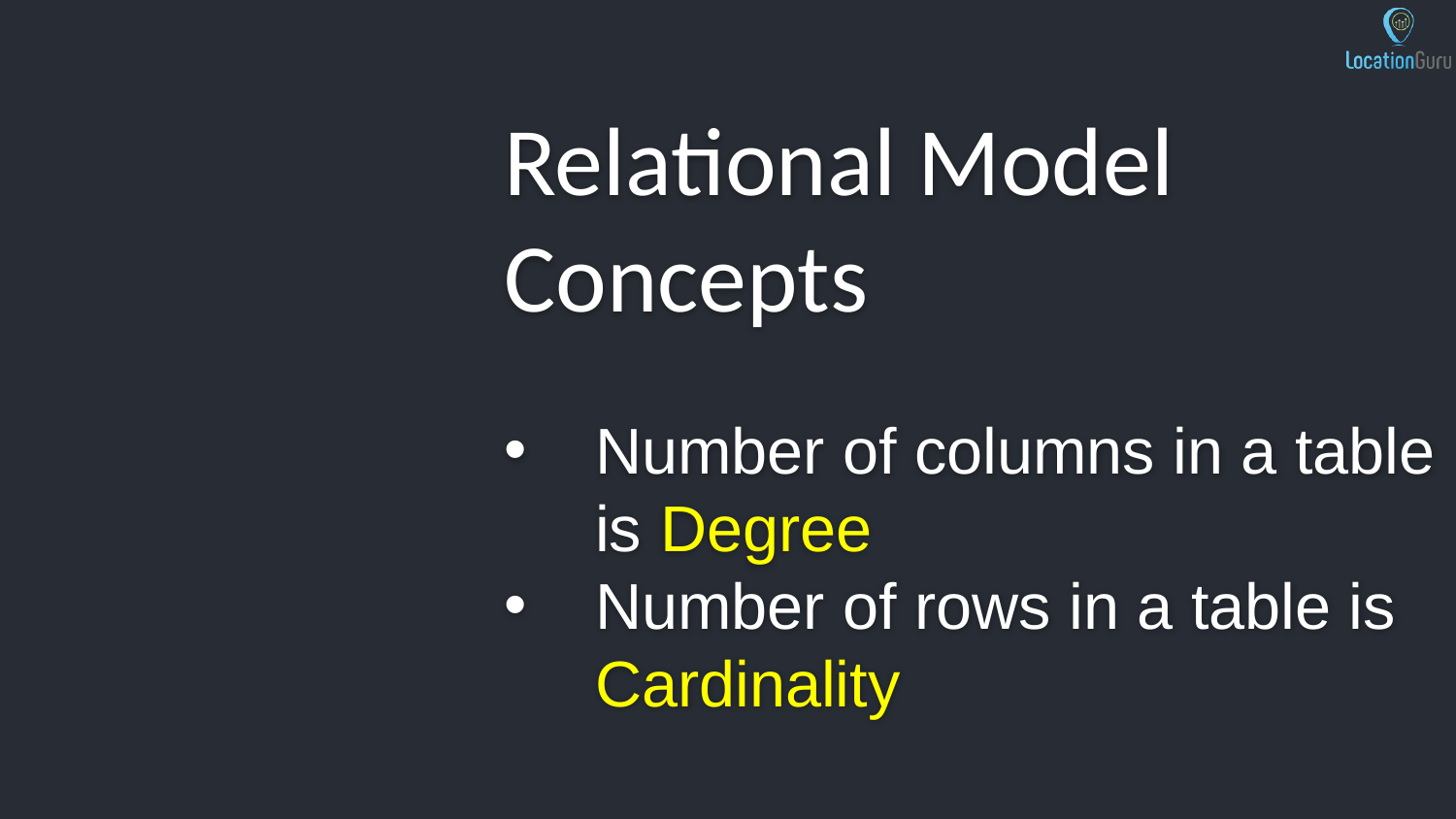

Relational Model Concepts

Number of columns in a table is Degree
Number of rows in a table is Cardinality